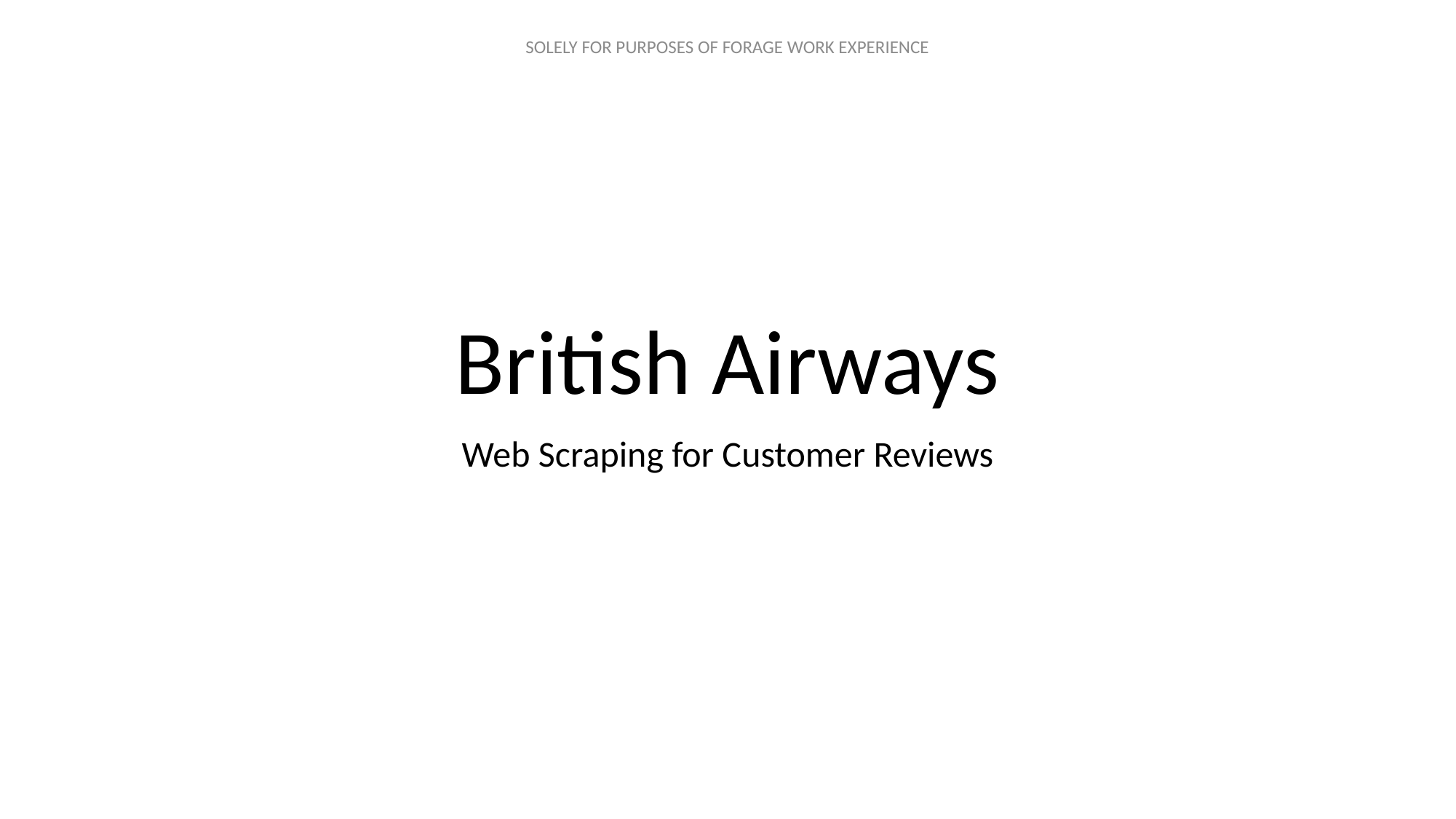

# British Airways
Web Scraping for Customer Reviews